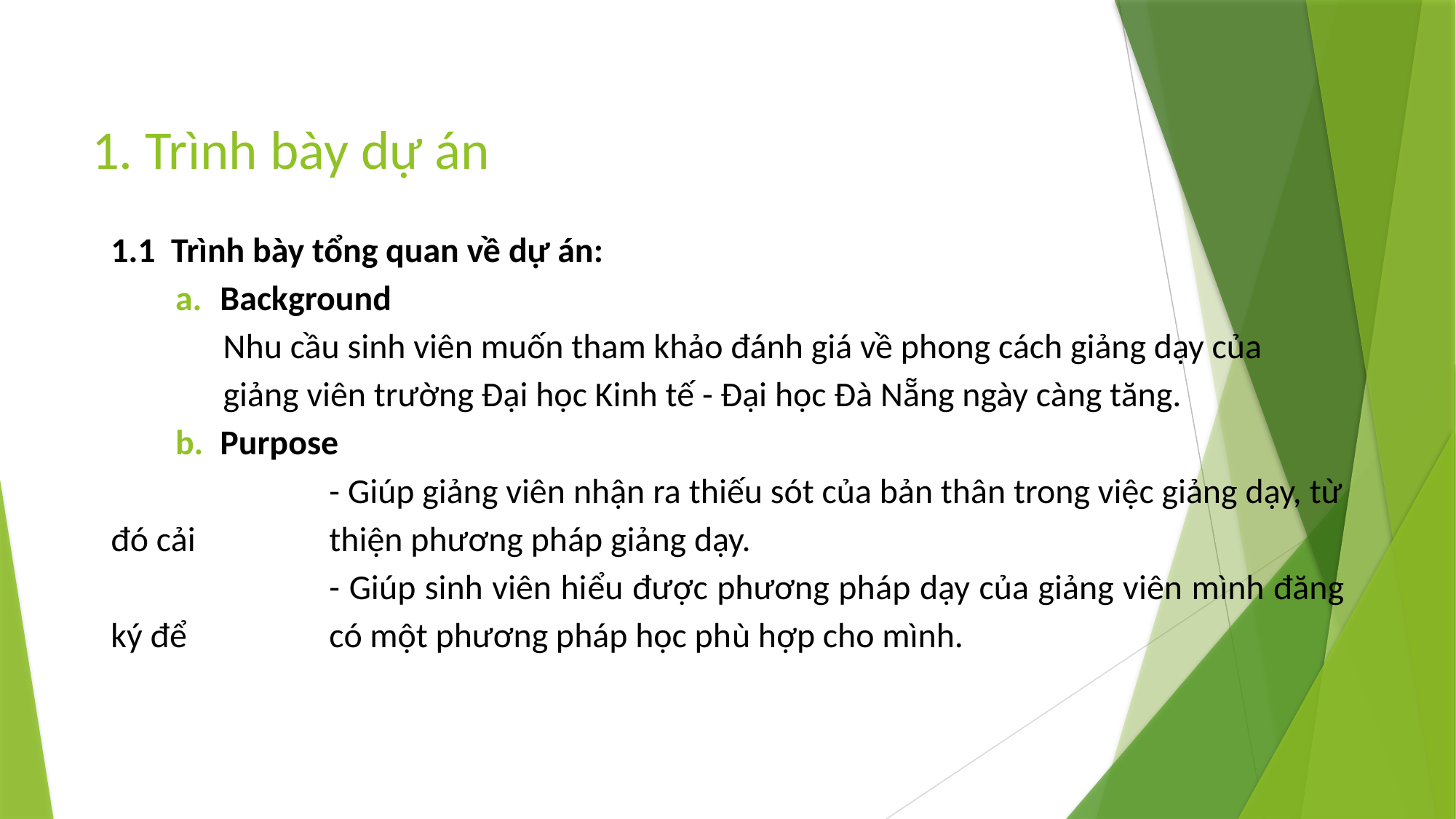

# 1. Trình bày dự án
1.1  Trình bày tổng quan về dự án:
Background
Nhu cầu sinh viên muốn tham khảo đánh giá về phong cách giảng dạy của giảng viên trường Đại học Kinh tế - Đại học Đà Nẵng ngày càng tăng.
Purpose
		- Giúp giảng viên nhận ra thiếu sót của bản thân trong việc giảng dạy, từ đó cải 		thiện phương pháp giảng dạy.
		- Giúp sinh viên hiểu được phương pháp dạy của giảng viên mình đăng ký để    		có một phương pháp học phù hợp cho mình.